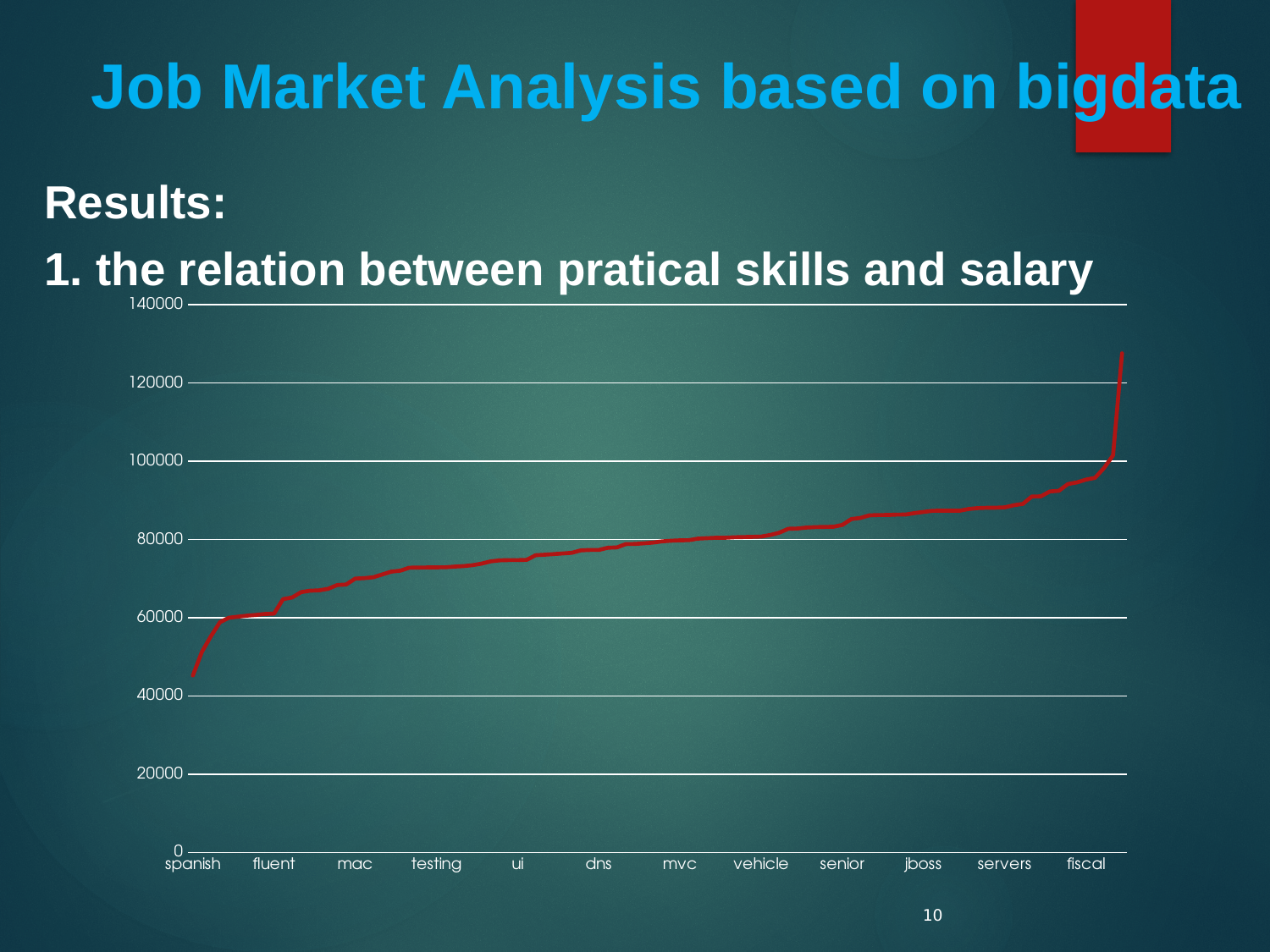

Job Market Analysis based on bigdata

Results:
1. the relation between pratical skills and salary

### Chart

| Category |  |
|---|---|
| spanish | 45221.0 |
| note | 51257.0 |
| maps | 55267.0 |
| spreadsheet | 58842.0 |
| electronic | 60000.0 |
| organized | 60268.0 |
| adobe | 60529.0 |
| word | 60716.0 |
| microsoft office | 60958.0 |
| fluent | 61051.0 |
| hygiene | 64758.0 |
| ssis | 65177.0 |
| pms | 66550.0 |
| excel | 66917.0 |
| sudaan | 67007.0 |
| proficiency | 67406.0 |
| powerpoint | 68361.0 |
| computer science | 68514.0 |
| mac | 70023.0 |
| os | 70131.0 |
| chrms | 70360.0 |
| presentation | 71083.0 |
| autocad | 71801.0 |
| cisco | 72052.0 |
| python | 72805.0 |
| marine | 72842.0 |
| gis | 72863.0 |
| testing | 72896.0 |
| statistical | 72913.0 |
| drivers | 73084.0 |
| forensic | 73212.0 |
| environment | 73444.0 |
| spss | 73838.0 |
| itil | 74416.0 |
| windows | 74678.0 |
| dts | 74746.0 |
| ui | 74750.0 |
| ada | 74814.0 |
| graphics | 75997.0 |
| android | 76126.0 |
| multidisciplinary | 76282.0 |
| geograph | 76443.0 |
| law | 76615.0 |
| mobile | 77233.0 |
| fms | 77336.0 |
| dns | 77337.0 |
| epidemiology | 77899.0 |
| netiq | 77991.0 |
| financial | 78850.0 |
| tcp/ip | 78877.0 |
| servlet | 79039.0 |
| database | 79217.0 |
| clinical | 79541.0 |
| ios | 79698.0 |
| mvc | 79808.0 |
| ldap | 79840.0 |
| jquery | 80243.0 |
| san | 80349.0 |
| scripts | 80456.0 |
| network | 80460.0 |
| optical | 80580.0 |
| object-oriented | 80638.0 |
| sql | 80685.0 |
| vehicle | 80760.0 |
| estate | 81169.0 |
| pmp | 81747.0 |
| visual studio | 82758.0 |
| wcf | 82813.0 |
| blackberry | 83060.0 |
| vb | 83175.0 |
| framework | 83230.0 |
| css | 83264.0 |
| senior | 83742.0 |
| web | 85246.0 |
| etl | 85521.0 |
| water | 86188.0 |
| vmware | 86269.0 |
| fuel | 86286.0 |
| java | 86370.0 |
| unix | 86399.0 |
| voip | 86768.0 |
| jboss | 87055.0 |
| xml | 87350.0 |
| erwin | 87370.0 |
| ibm infosphere datastage | 87370.0 |
| korn | 87370.0 |
| uml | 87816.0 |
| agile | 88047.0 |
| tomcat | 88119.0 |
| infrastructure | 88151.0 |
| servers | 88240.0 |
| cobol | 88776.0 |
| oracle | 89103.0 |
| linux | 91003.0 |
| asp | 91042.0 |
| wbs | 92298.0 |
| juris | 92459.0 |
| data warehouse | 94182.0 |
| sun | 94603.0 |
| fiscal | 95327.0 |
| soa | 95772.0 |
| dos | 98262.0 |
| mcse | 101525.0 |
| telecommunication | 127609.0 |
10